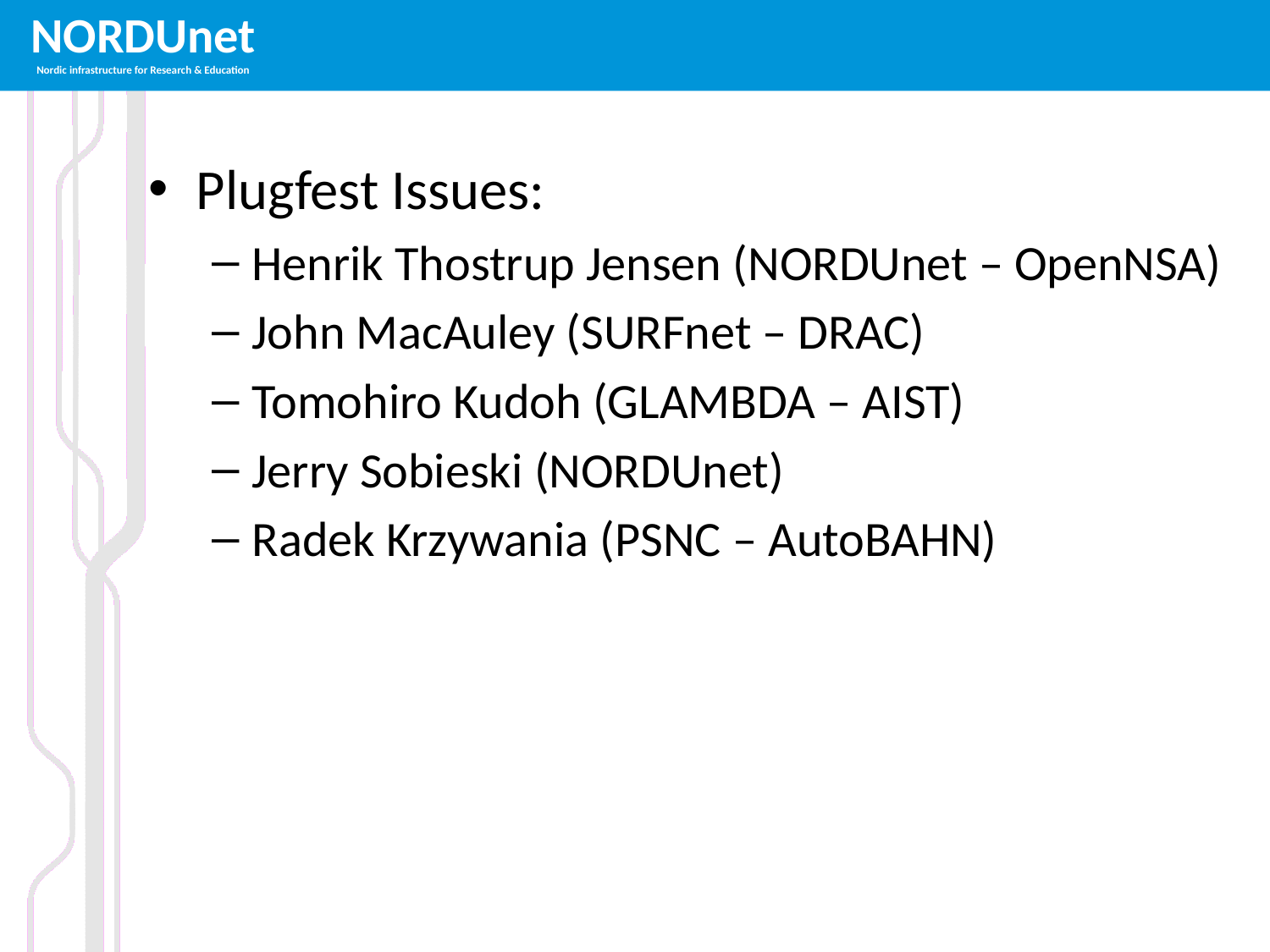

#
Plugfest Issues:
Henrik Thostrup Jensen (NORDUnet – OpenNSA)
John MacAuley (SURFnet – DRAC)
Tomohiro Kudoh (GLAMBDA – AIST)
Jerry Sobieski (NORDUnet)
Radek Krzywania (PSNC – AutoBAHN)